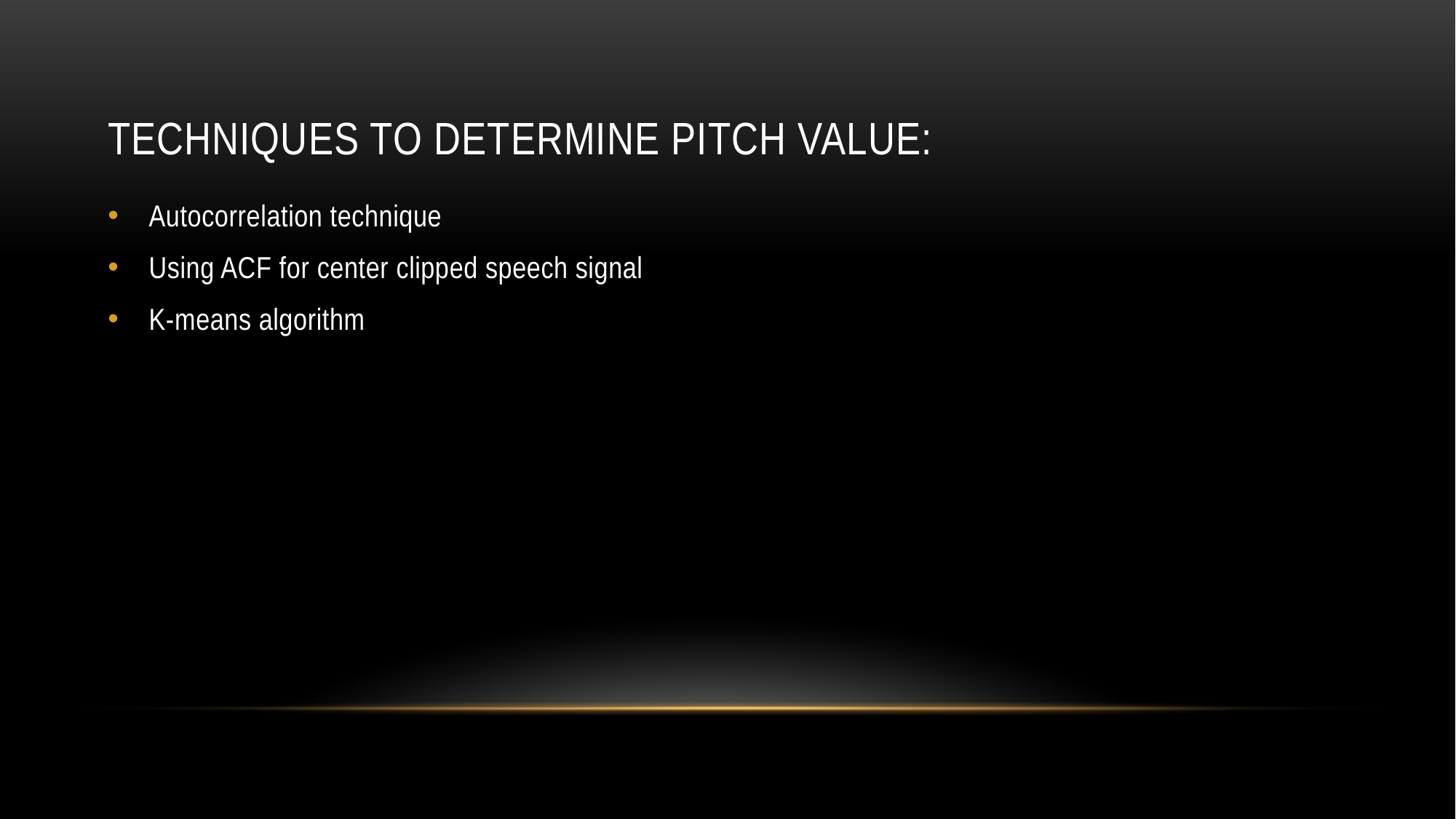

# Techniques to determine pitch value:
Autocorrelation technique
Using ACF for center clipped speech signal
K-means algorithm